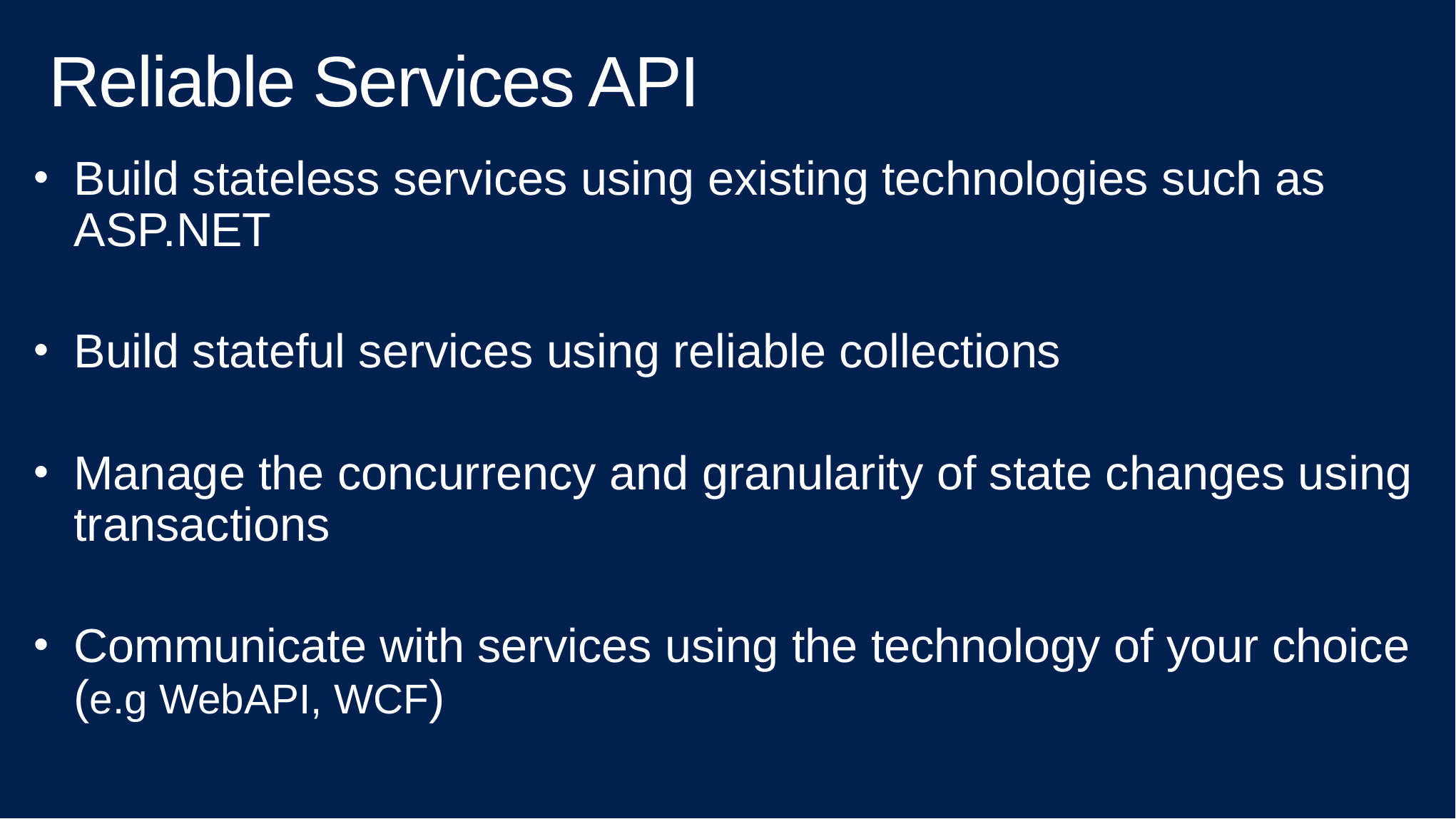

# Reliable Services API
Build stateless services using existing technologies such as ASP.NET

Build stateful services using reliable collections

Manage the concurrency and granularity of state changes using transactions

Communicate with services using the technology of your choice (e.g WebAPI, WCF)